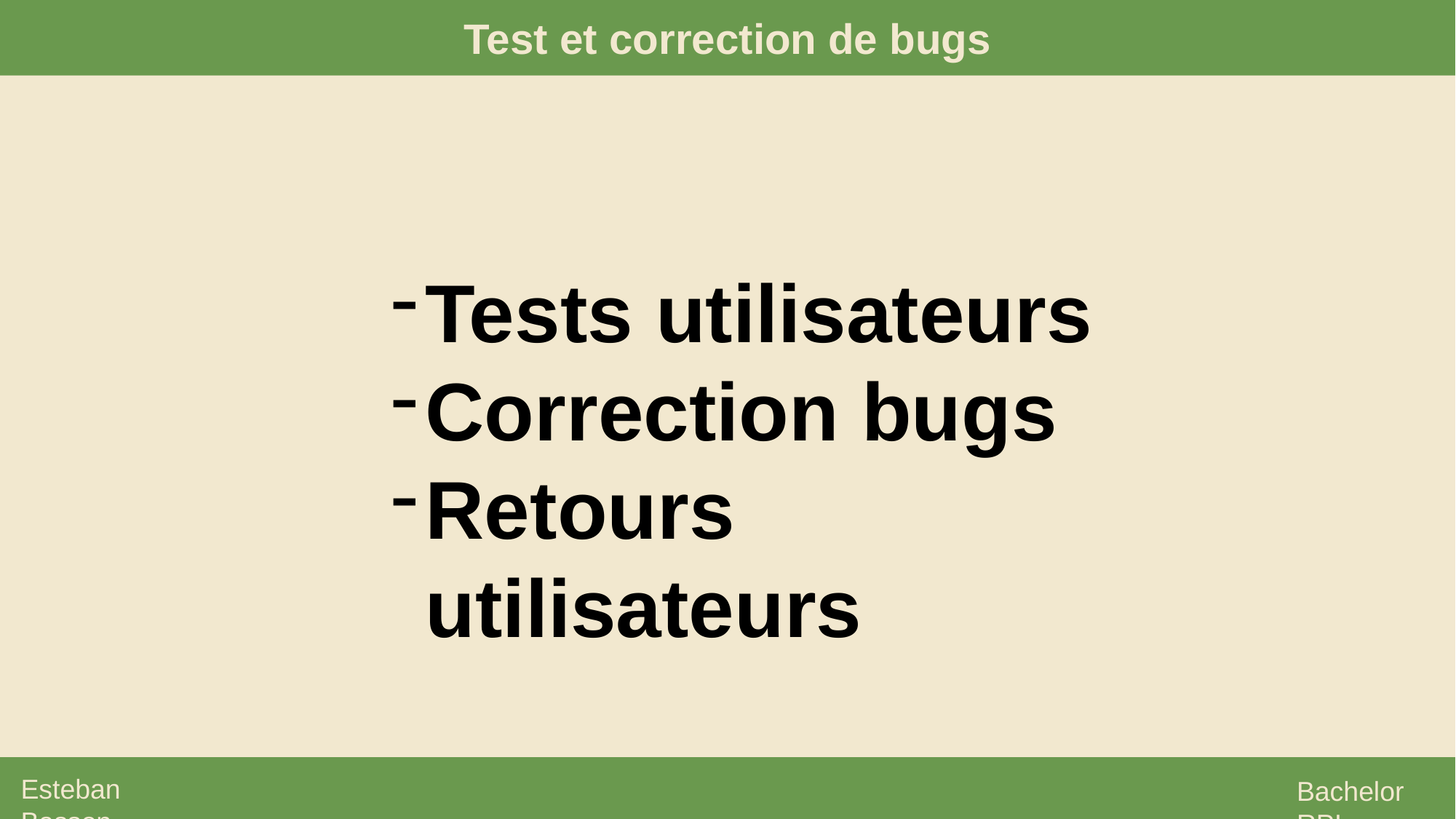

Test et correction de bugs
Tests utilisateurs
Correction bugs
Retours utilisateurs

Esteban Basson
Bachelor RPI